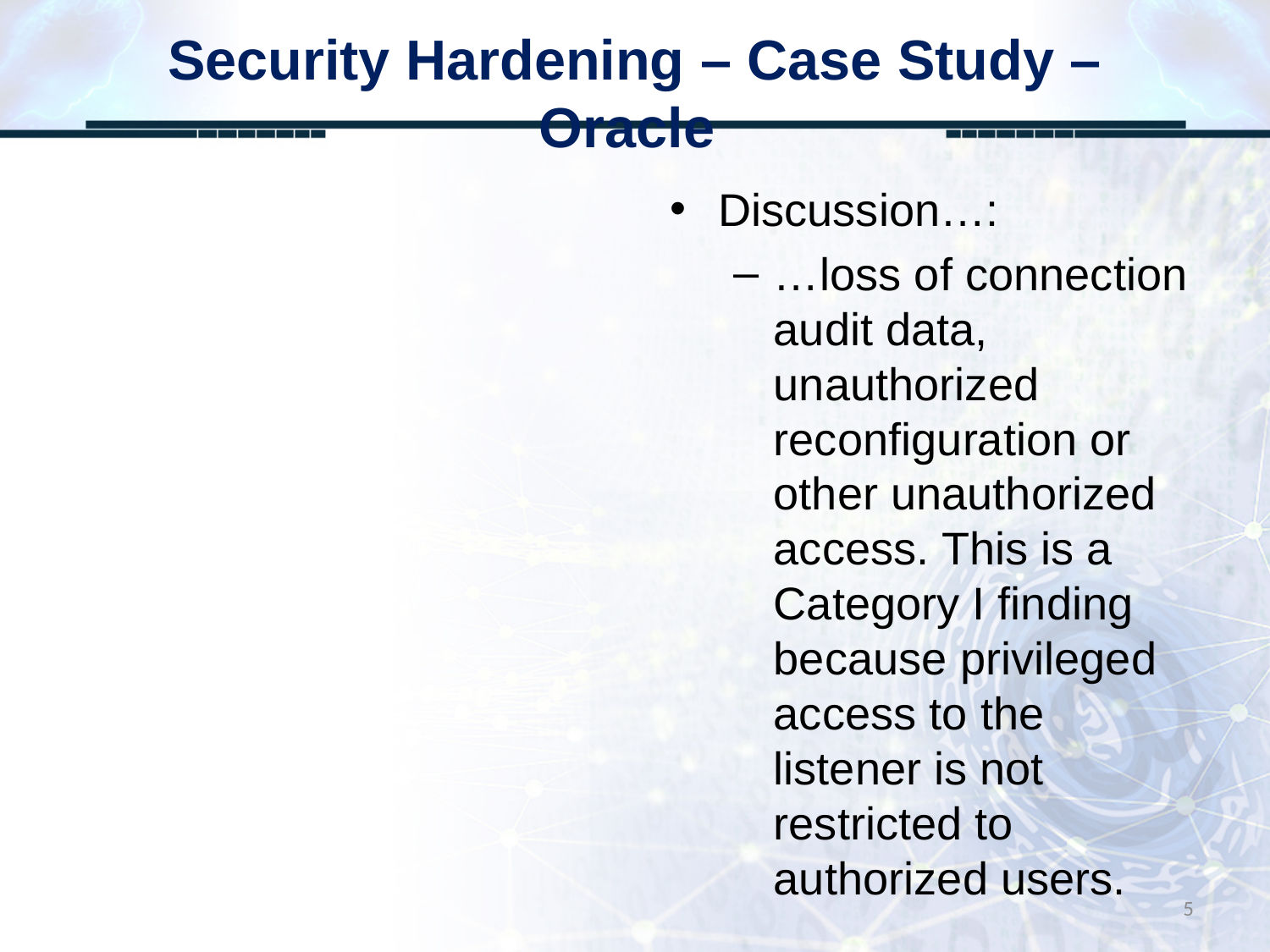

# Security Hardening – Case Study – Oracle
Discussion…:
…loss of connection audit data, unauthorized reconfiguration or other unauthorized access. This is a Category I finding because privileged access to the listener is not restricted to authorized users.
5